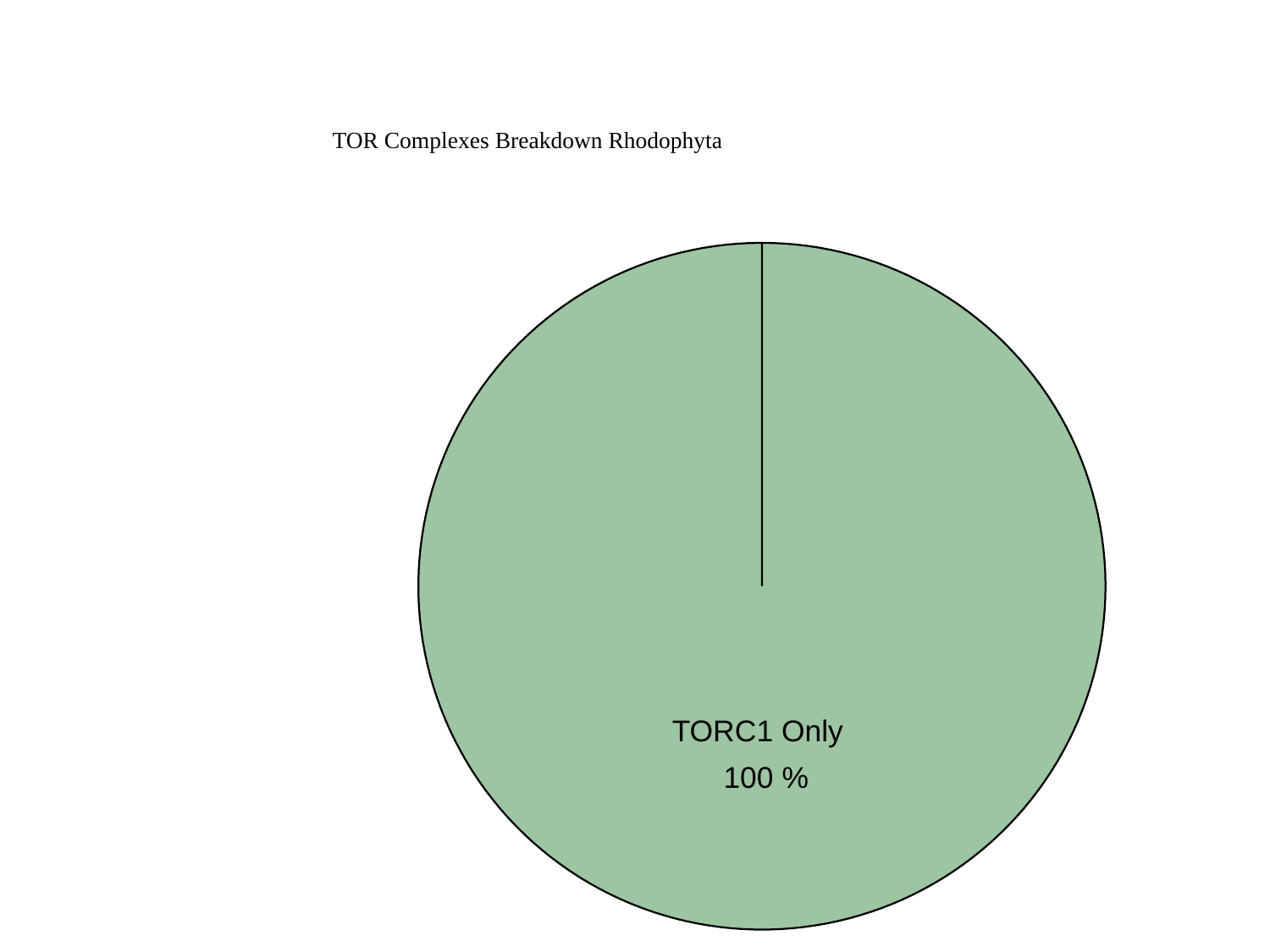

#

TOR Complexes Breakdown Rhodophyta

TORC1 Only
 100 %